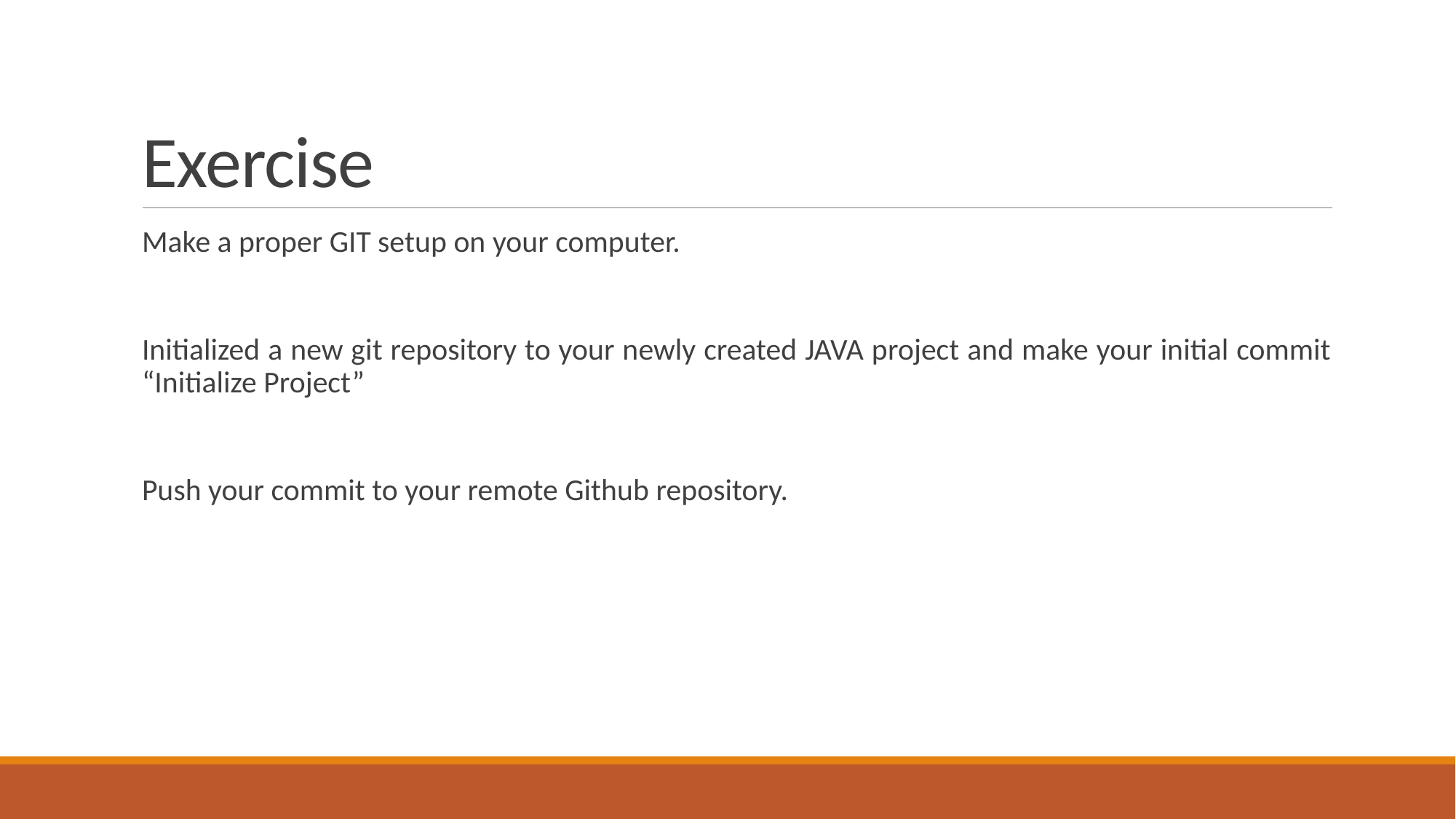

# Exercise
Make a proper GIT setup on your computer.

Initialized a new git repository to your newly created JAVA project and make your initial commit “Initialize Project”

Push your commit to your remote Github repository.